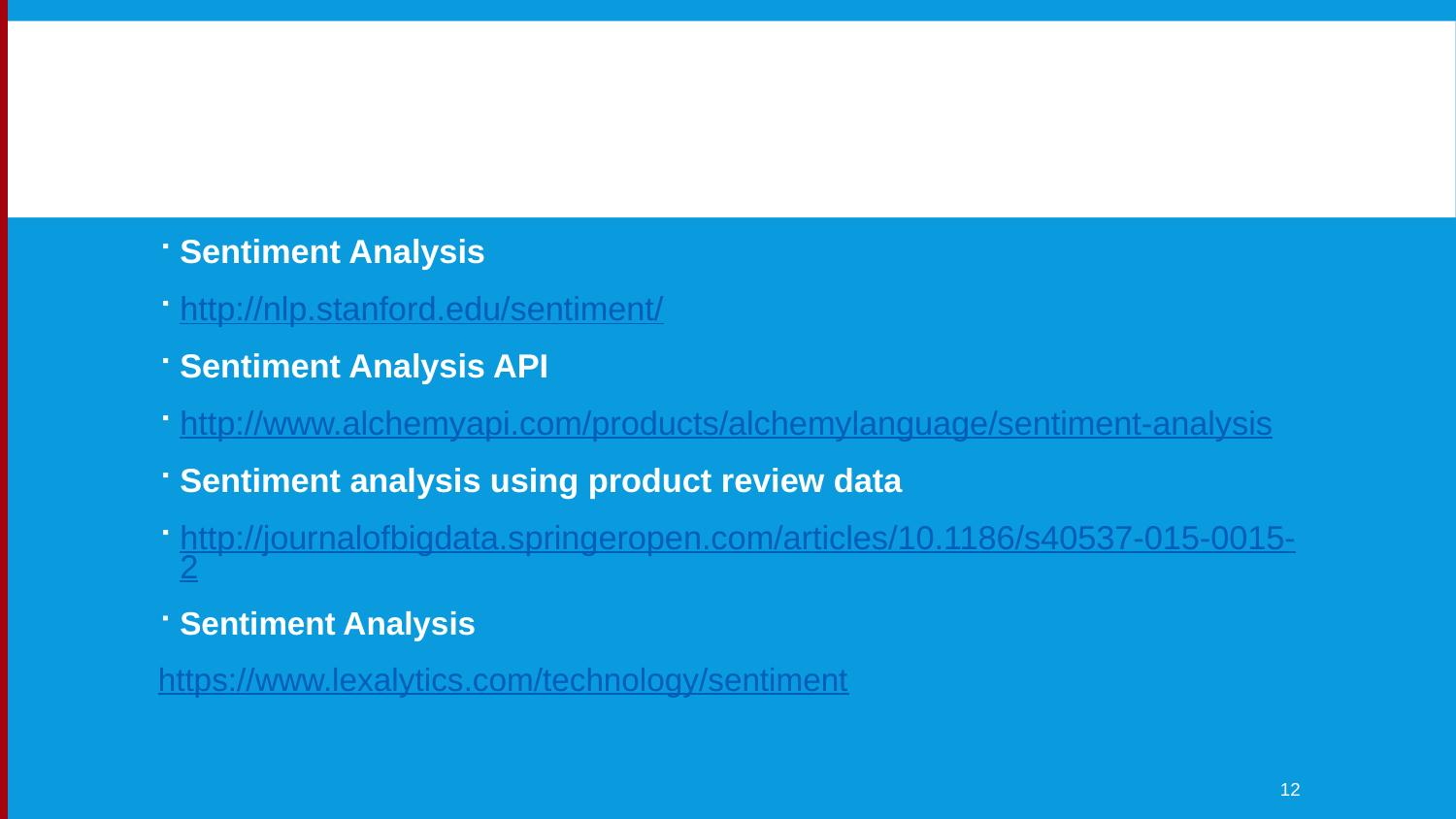

#
Sentiment Analysis
http://nlp.stanford.edu/sentiment/
Sentiment Analysis API
http://www.alchemyapi.com/products/alchemylanguage/sentiment-analysis
Sentiment analysis using product review data
http://journalofbigdata.springeropen.com/articles/10.1186/s40537-015-0015-2
Sentiment Analysis
https://www.lexalytics.com/technology/sentiment

12